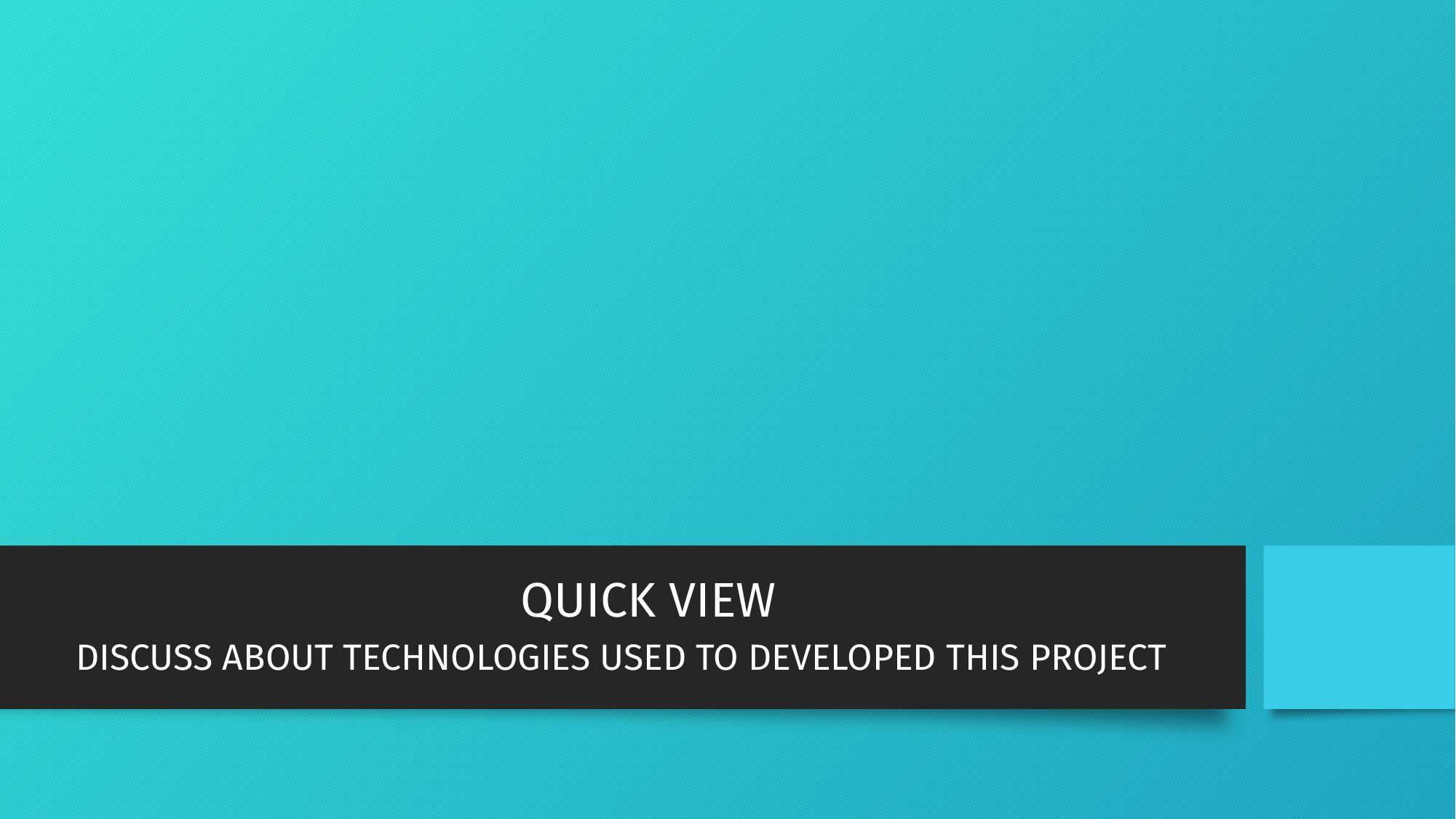

# QUICK VIEW
DISCUSS ABOUT TECHNOLOGIES USED TO DEVELOPED THIS PROJECT